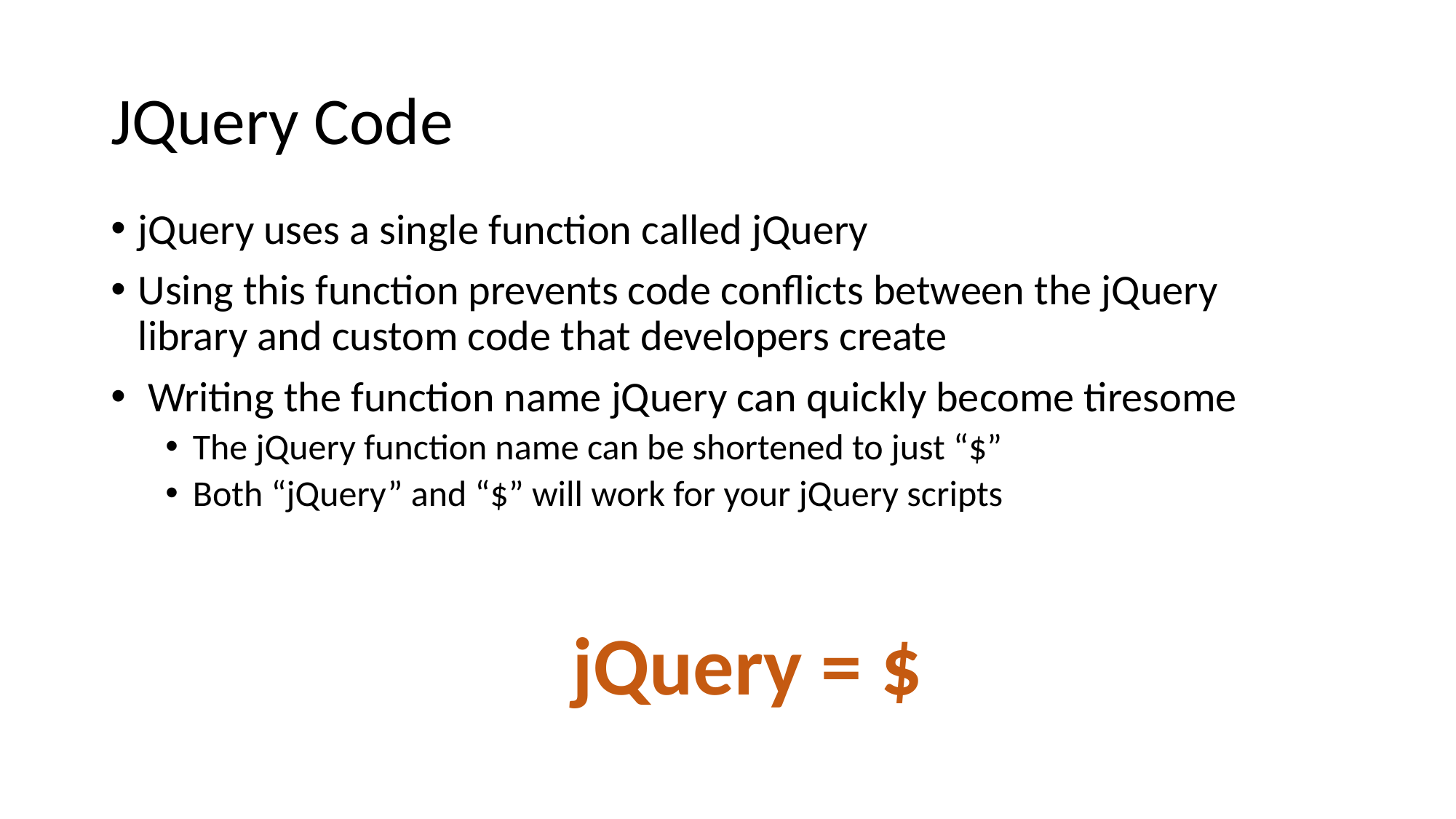

# JQuery Code
jQuery uses a single function called jQuery
Using this function prevents code conflicts between the jQuery library and custom code that developers create
 Writing the function name jQuery can quickly become tiresome
The jQuery function name can be shortened to just “$”
Both “jQuery” and “$” will work for your jQuery scripts
jQuery = $